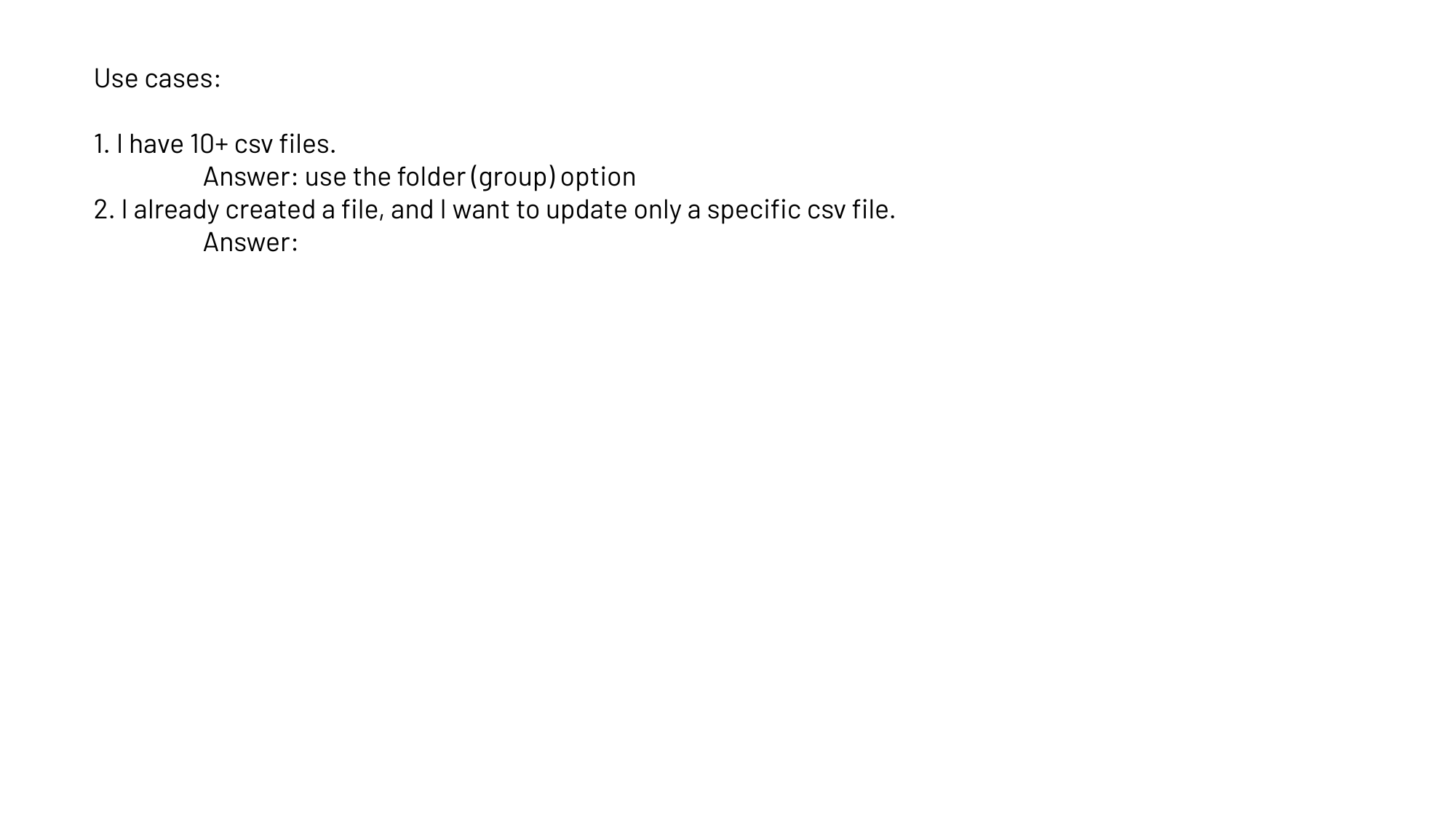

Use cases:

1. I have 10+ csv files.
	Answer: use the folder (group) option
2. I already created a file, and I want to update only a specific csv file.
	Answer: